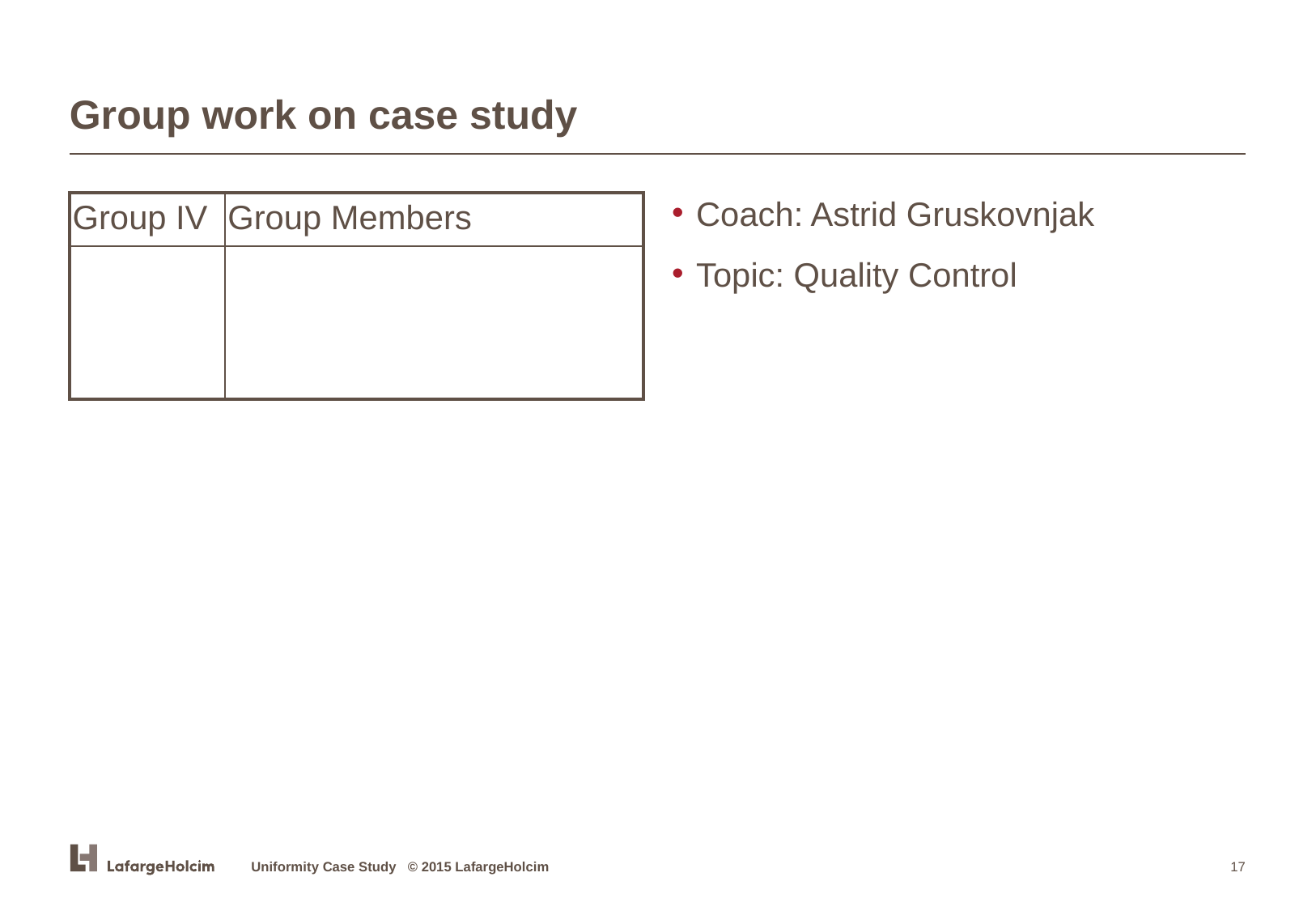

# Group work on case study
Coach: Astrid Gruskovnjak
Topic: Quality Control
| Group IV | Group Members |
| --- | --- |
|  |  |
Uniformity Case Study   © 2015 LafargeHolcim
17